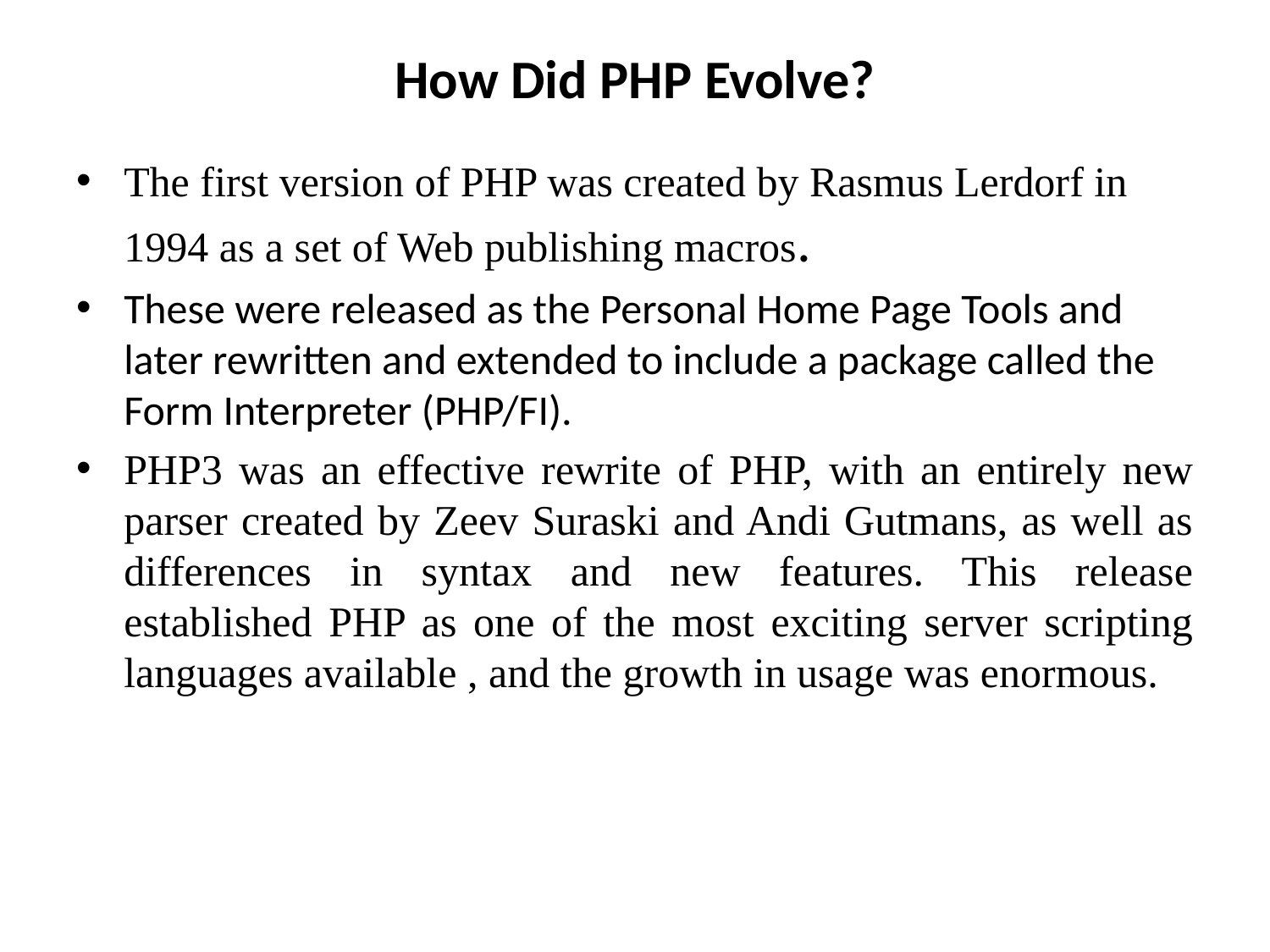

# How Did PHP Evolve?
The first version of PHP was created by Rasmus Lerdorf in 1994 as a set of Web publishing macros.
These were released as the Personal Home Page Tools and later rewritten and extended to include a package called the Form Interpreter (PHP/FI).
PHP3 was an effective rewrite of PHP, with an entirely new parser created by Zeev Suraski and Andi Gutmans, as well as differences in syntax and new features. This release established PHP as one of the most exciting server scripting languages available , and the growth in usage was enormous.